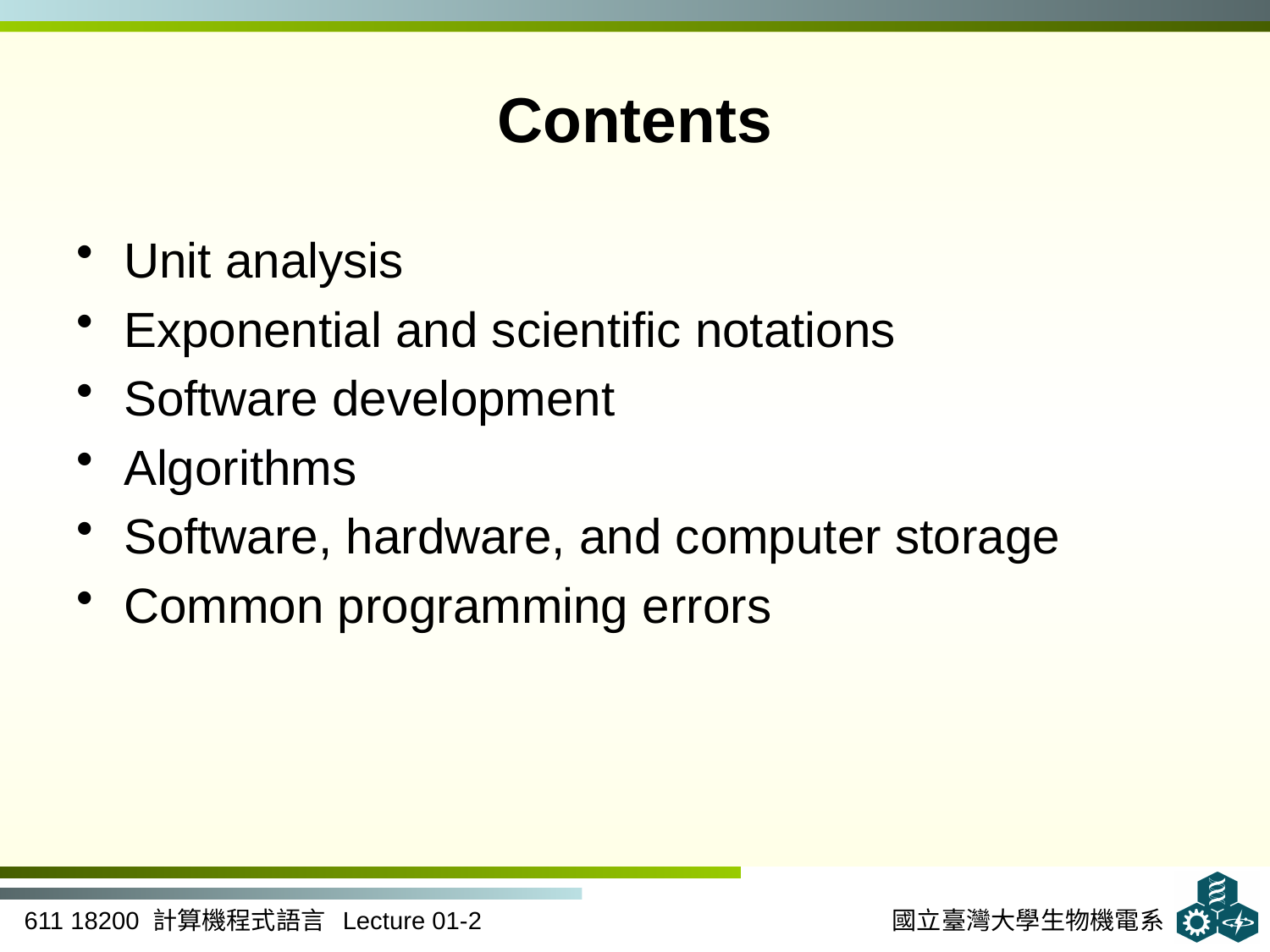

# Contents
Unit analysis
Exponential and scientific notations
Software development
Algorithms
Software, hardware, and computer storage
Common programming errors